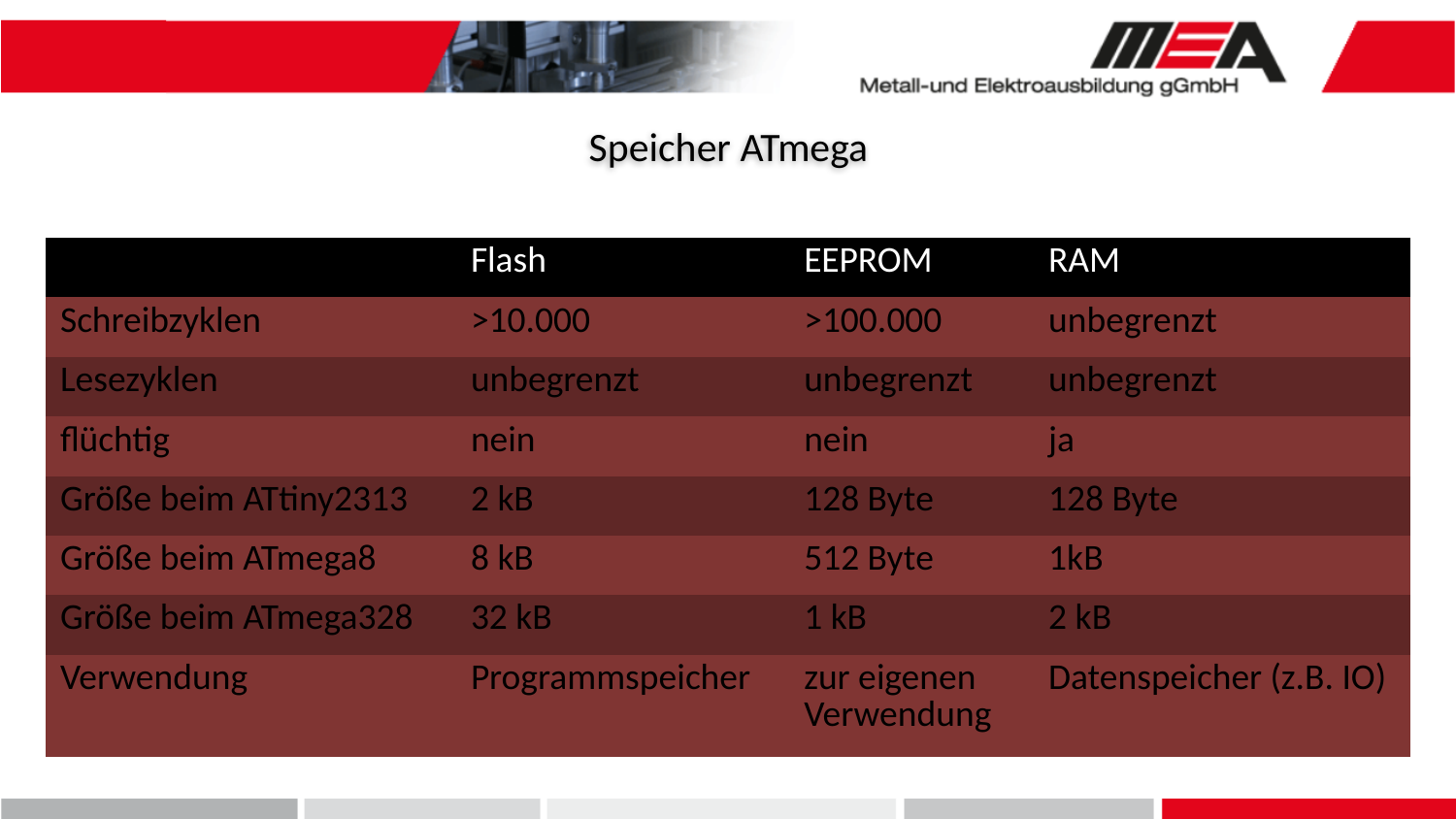

Speicher ATmega
|  | Flash | EEPROM | RAM |
| --- | --- | --- | --- |
| Schreibzyklen | >10.000 | >100.000 | unbegrenzt |
| Lesezyklen | unbegrenzt | unbegrenzt | unbegrenzt |
| flüchtig | nein | nein | ja |
| Größe beim ATtiny2313 | 2 kB | 128 Byte | 128 Byte |
| Größe beim ATmega8 | 8 kB | 512 Byte | 1kB |
| Größe beim ATmega328 | 32 kB | 1 kB | 2 kB |
| Verwendung | Programmspeicher | zur eigenen Verwendung | Datenspeicher (z.B. IO) |